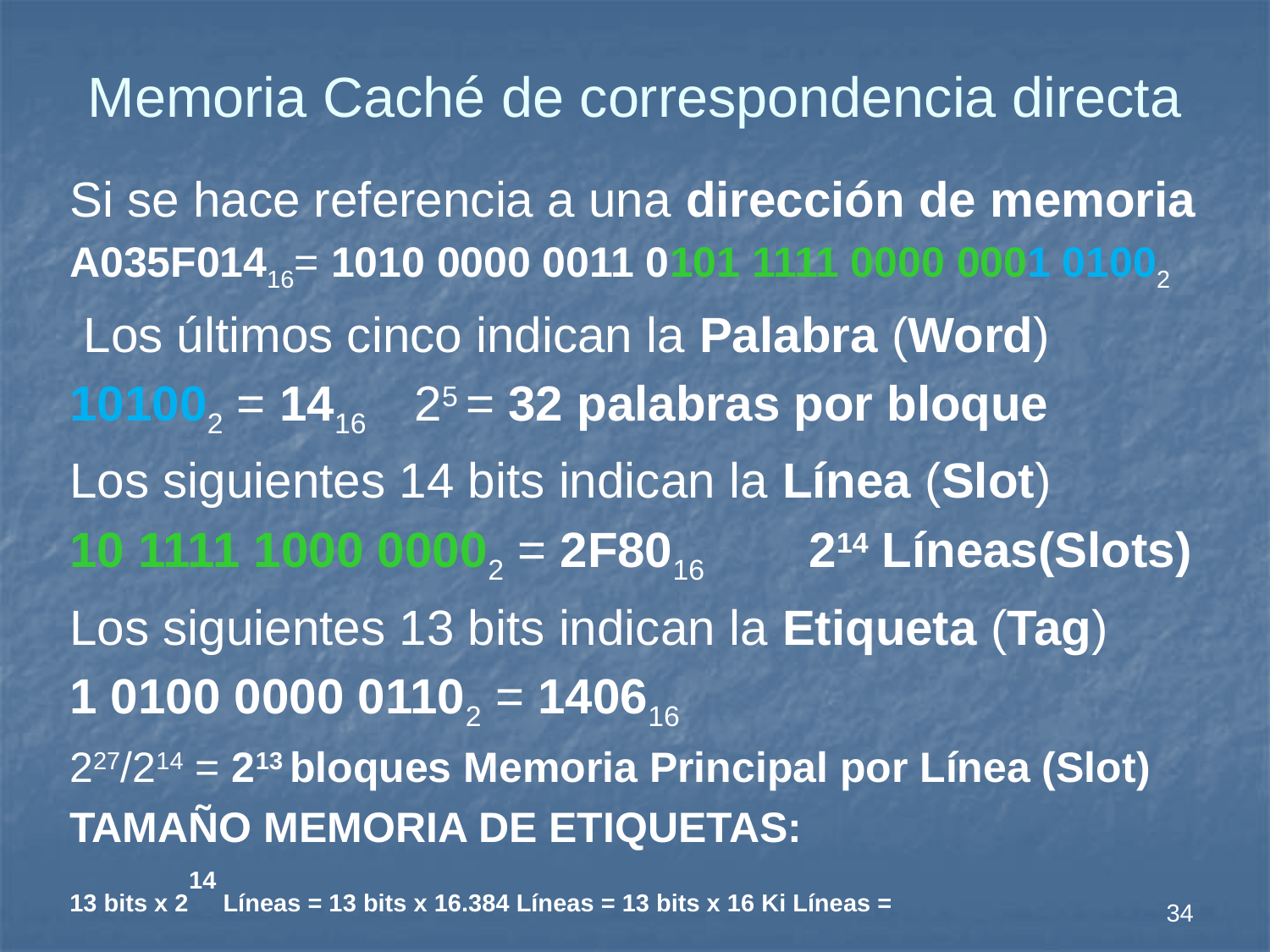

# Memoria Caché de correspondencia directa
Si se hace referencia a una dirección de memoria
A035F01416= 1010 0000 0011 0101 1111 0000 0001 01002
 Los últimos cinco indican la Palabra (Word)
101002 = 1416      25 = 32 palabras por bloque
Los siguientes 14 bits indican la Línea (Slot)
10 1111 1000 00002 = 2F8016             214 Líneas(Slots)
Los siguientes 13 bits indican la Etiqueta (Tag)
1 0100 0000 01102 = 140616
227/214 = 213 bloques Memoria Principal por Línea (Slot)
TAMAÑO MEMORIA DE ETIQUETAS:
13 bits x 214 Líneas = 13 bits x 16.384 Líneas = 13 bits x 16 Ki Líneas =
= 208 Kib

34